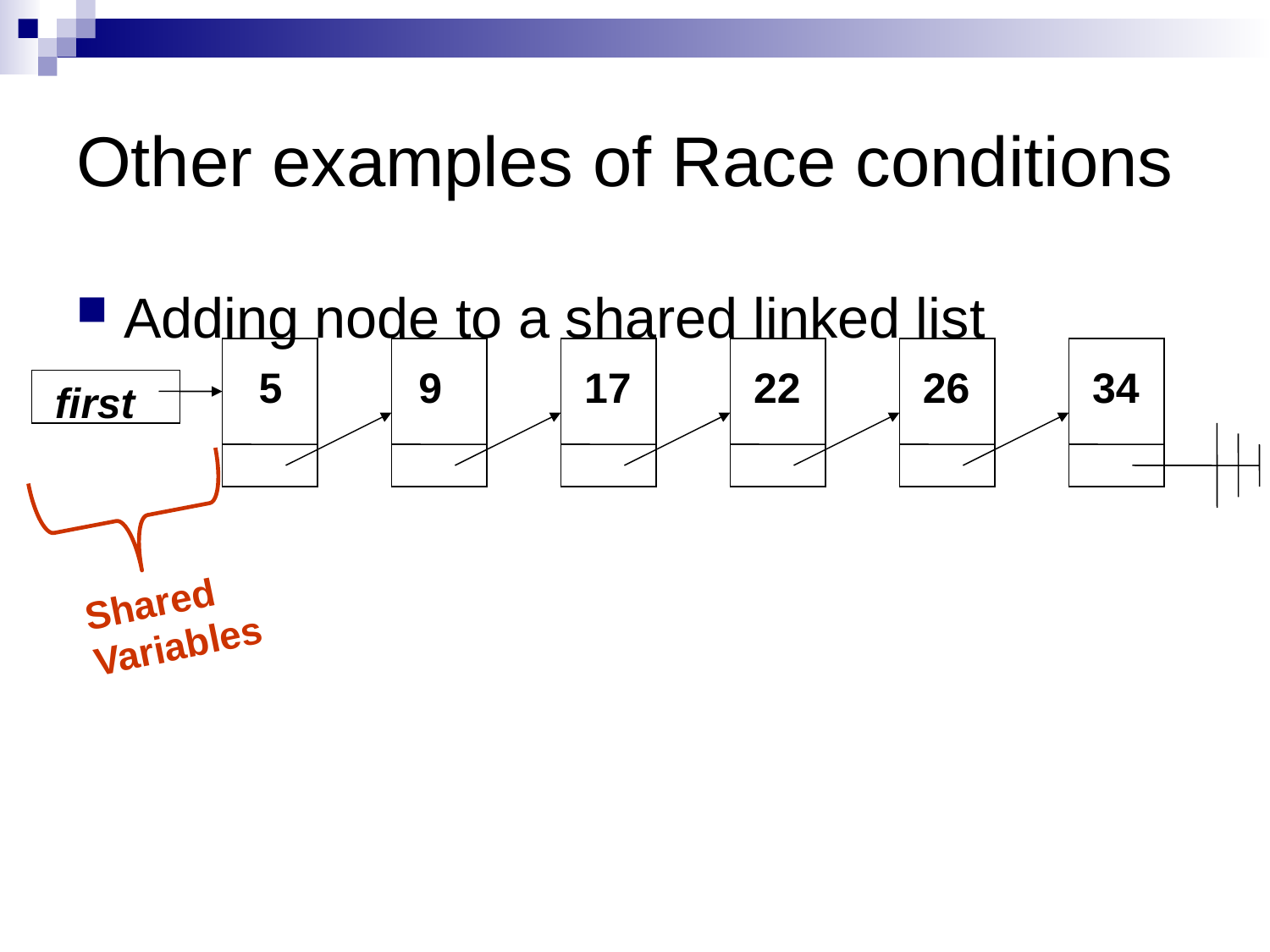

# Other examples of Race conditions
Adding node to a shared linked list

5
9
17
22
26
34

first

Shared
Variables